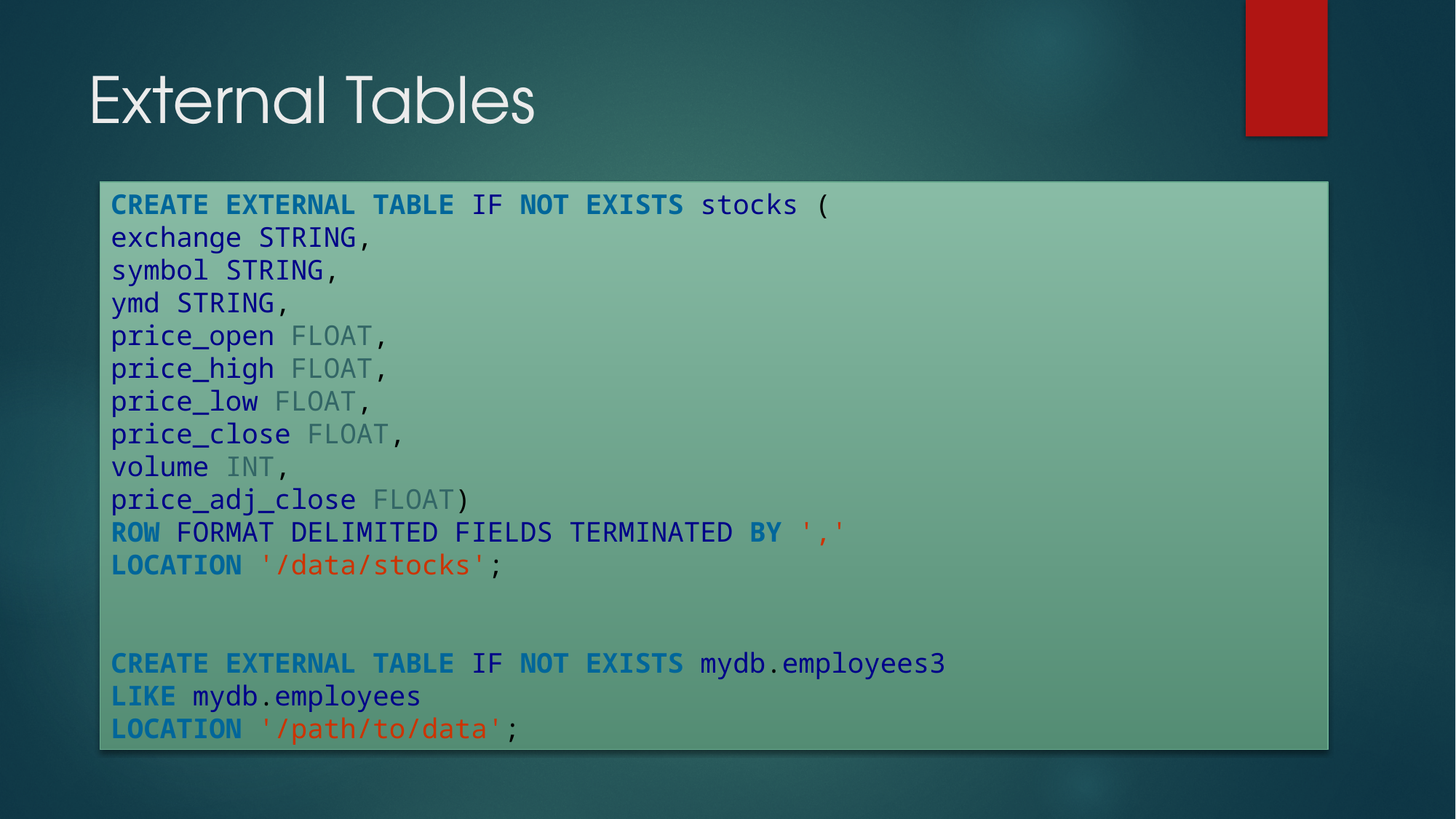

# External Tables
CREATE EXTERNAL TABLE IF NOT EXISTS stocks (
exchange STRING,
symbol STRING,
ymd STRING,
price_open FLOAT,
price_high FLOAT,
price_low FLOAT,
price_close FLOAT,
volume INT,
price_adj_close FLOAT)
ROW FORMAT DELIMITED FIELDS TERMINATED BY ','
LOCATION '/data/stocks';

CREATE EXTERNAL TABLE IF NOT EXISTS mydb.employees3
LIKE mydb.employees
LOCATION '/path/to/data';